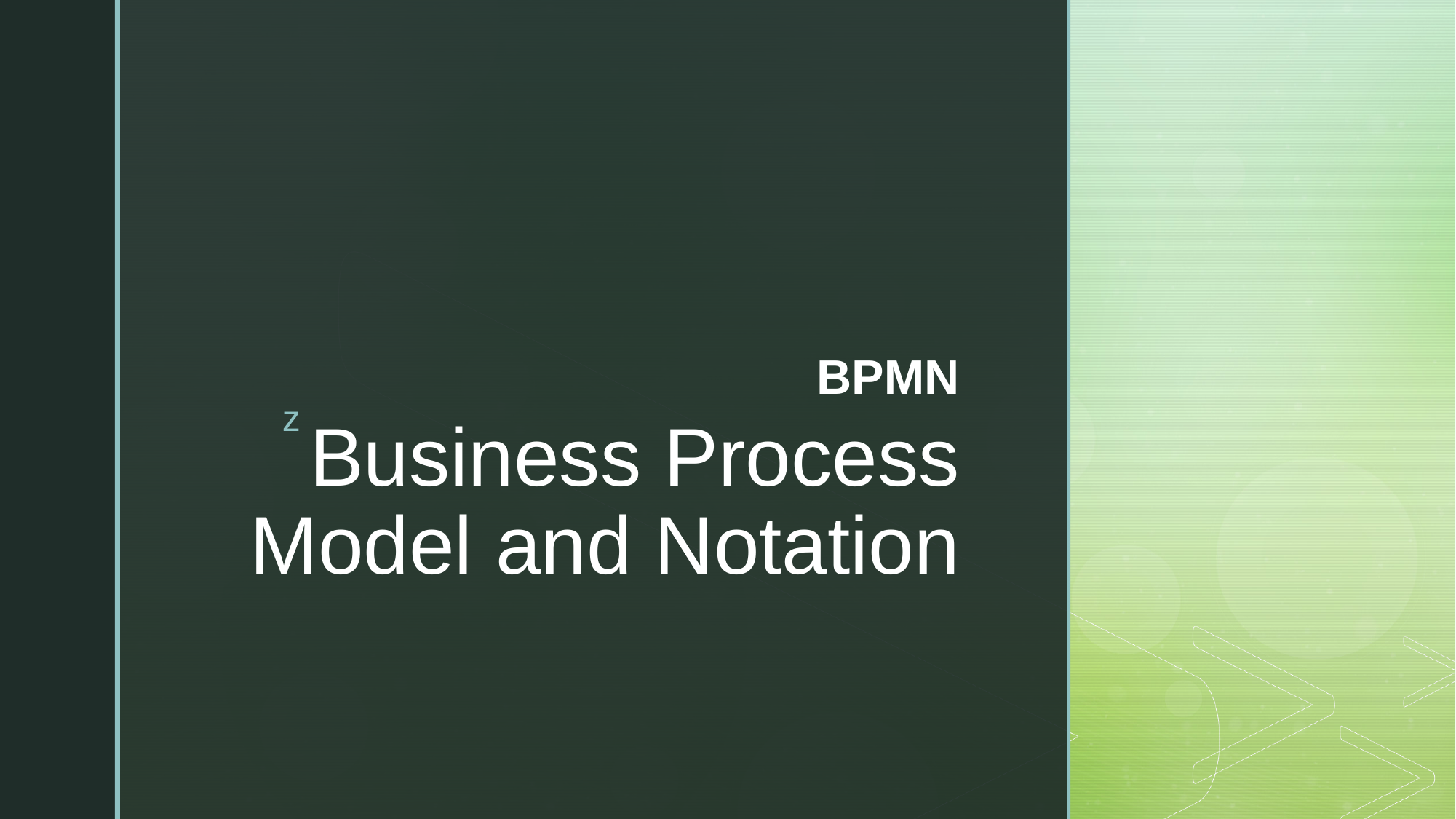

BPMN
# Business Process Model and Notation